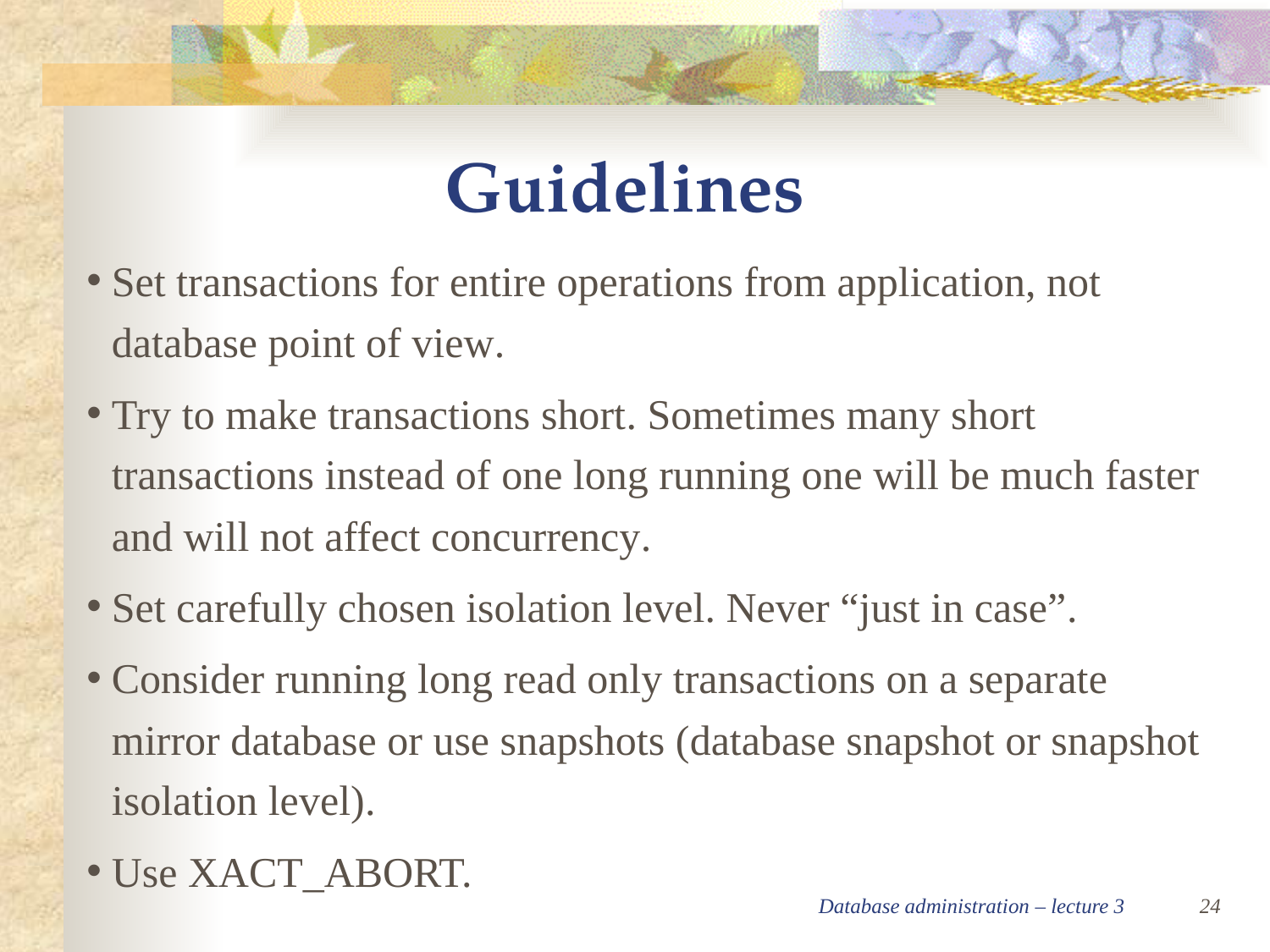

Guidelines
Set transactions for entire operations from application, not database point of view.
Try to make transactions short. Sometimes many short transactions instead of one long running one will be much faster and will not affect concurrency.
Set carefully chosen isolation level. Never “just in case”.
Consider running long read only transactions on a separate mirror database or use snapshots (database snapshot or snapshot isolation level).
Use XACT_ABORT.